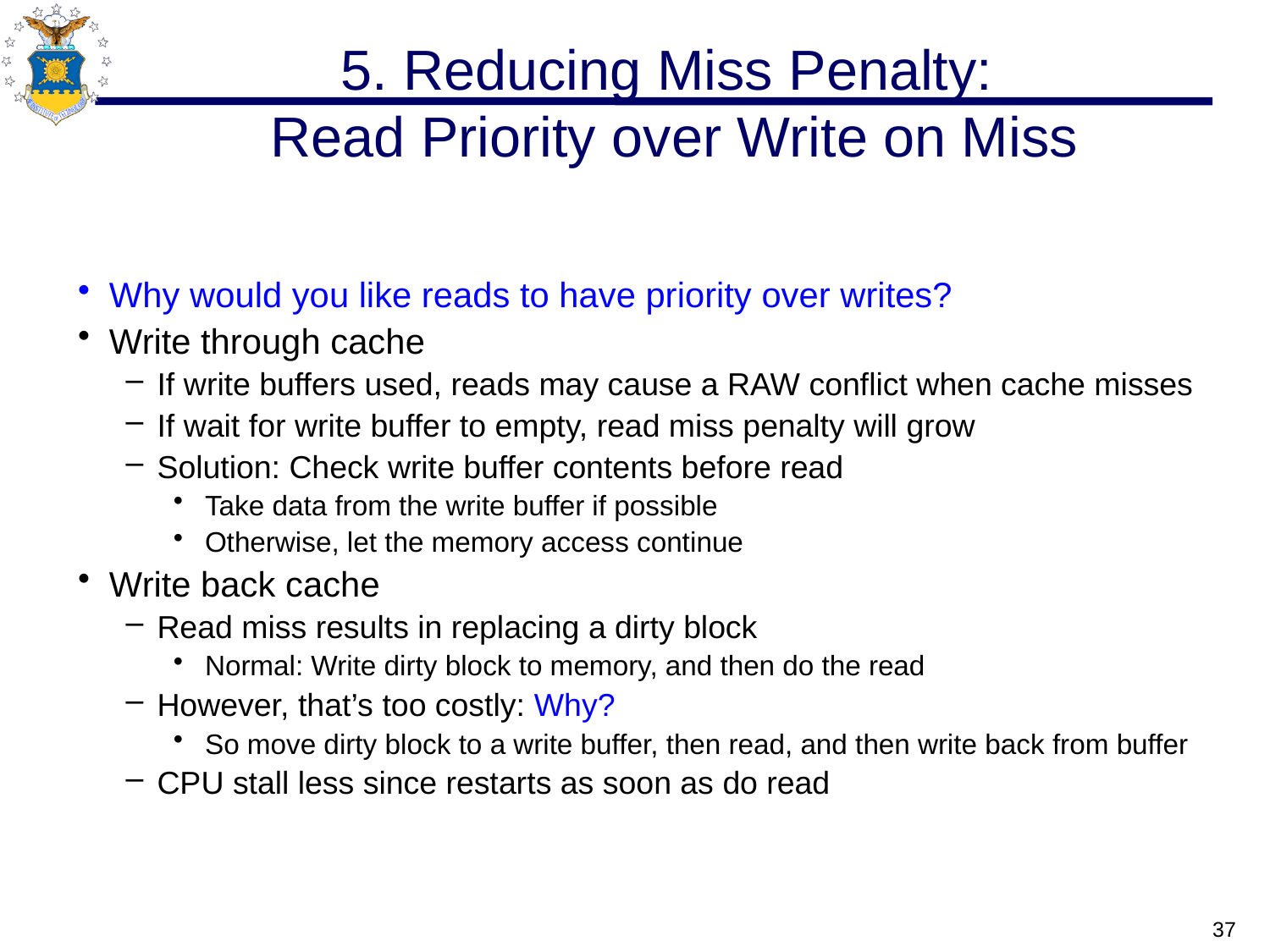

# 5. Reducing Miss Penalty: Read Priority over Write on Miss
Why would you like reads to have priority over writes?
Write through cache
If write buffers used, reads may cause a RAW conflict when cache misses
If wait for write buffer to empty, read miss penalty will grow
Solution: Check write buffer contents before read
Take data from the write buffer if possible
Otherwise, let the memory access continue
Write back cache
Read miss results in replacing a dirty block
Normal: Write dirty block to memory, and then do the read
However, that’s too costly: Why?
So move dirty block to a write buffer, then read, and then write back from buffer
CPU stall less since restarts as soon as do read
37